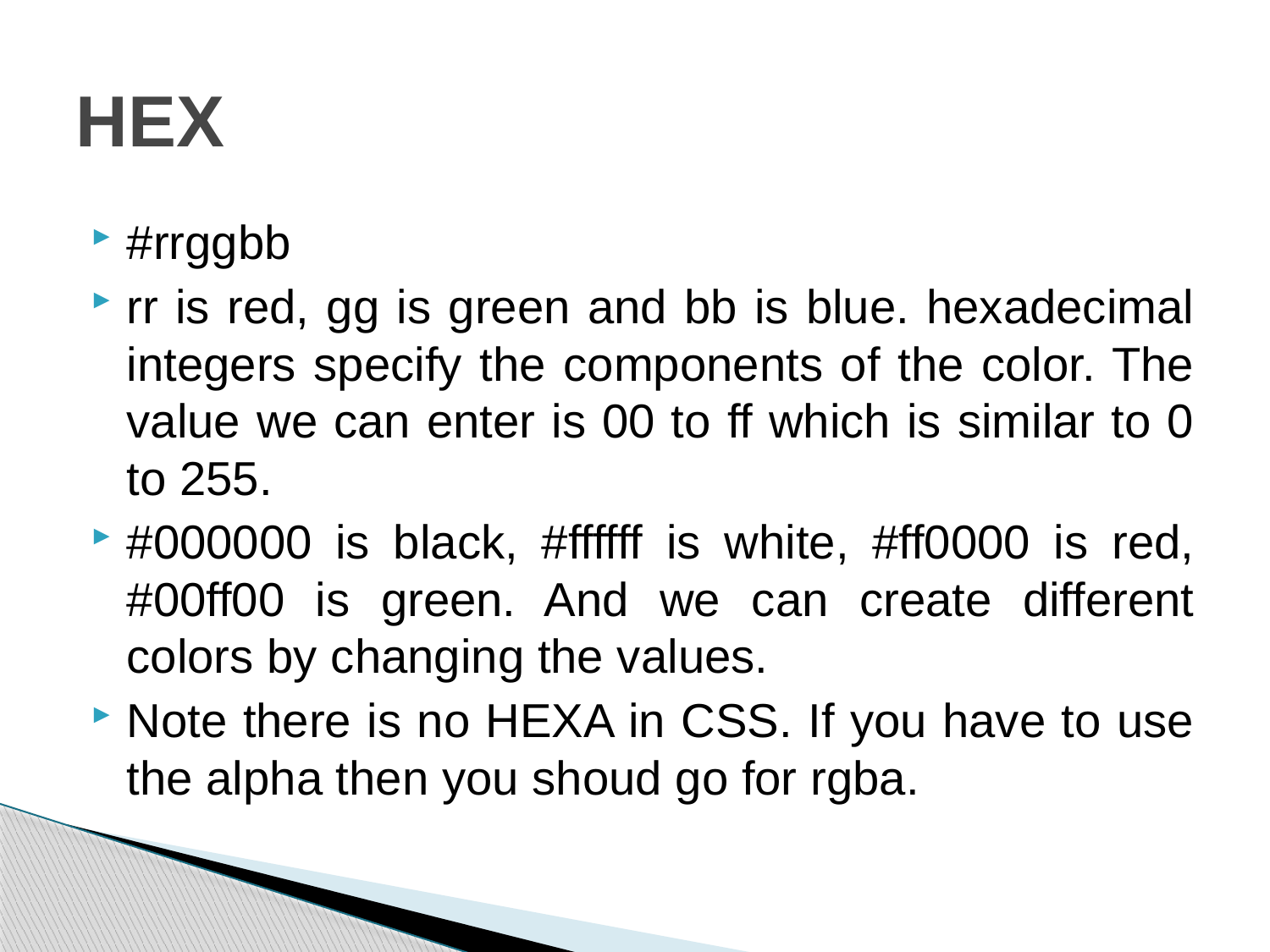

# HEX
#rrggbb
rr is red, gg is green and bb is blue. hexadecimal integers specify the components of the color. The value we can enter is 00 to ff which is similar to 0 to 255.
#000000 is black, #ffffff is white, #ff0000 is red, #00ff00 is green. And we can create different colors by changing the values.
Note there is no HEXA in CSS. If you have to use the alpha then you shoud go for rgba.